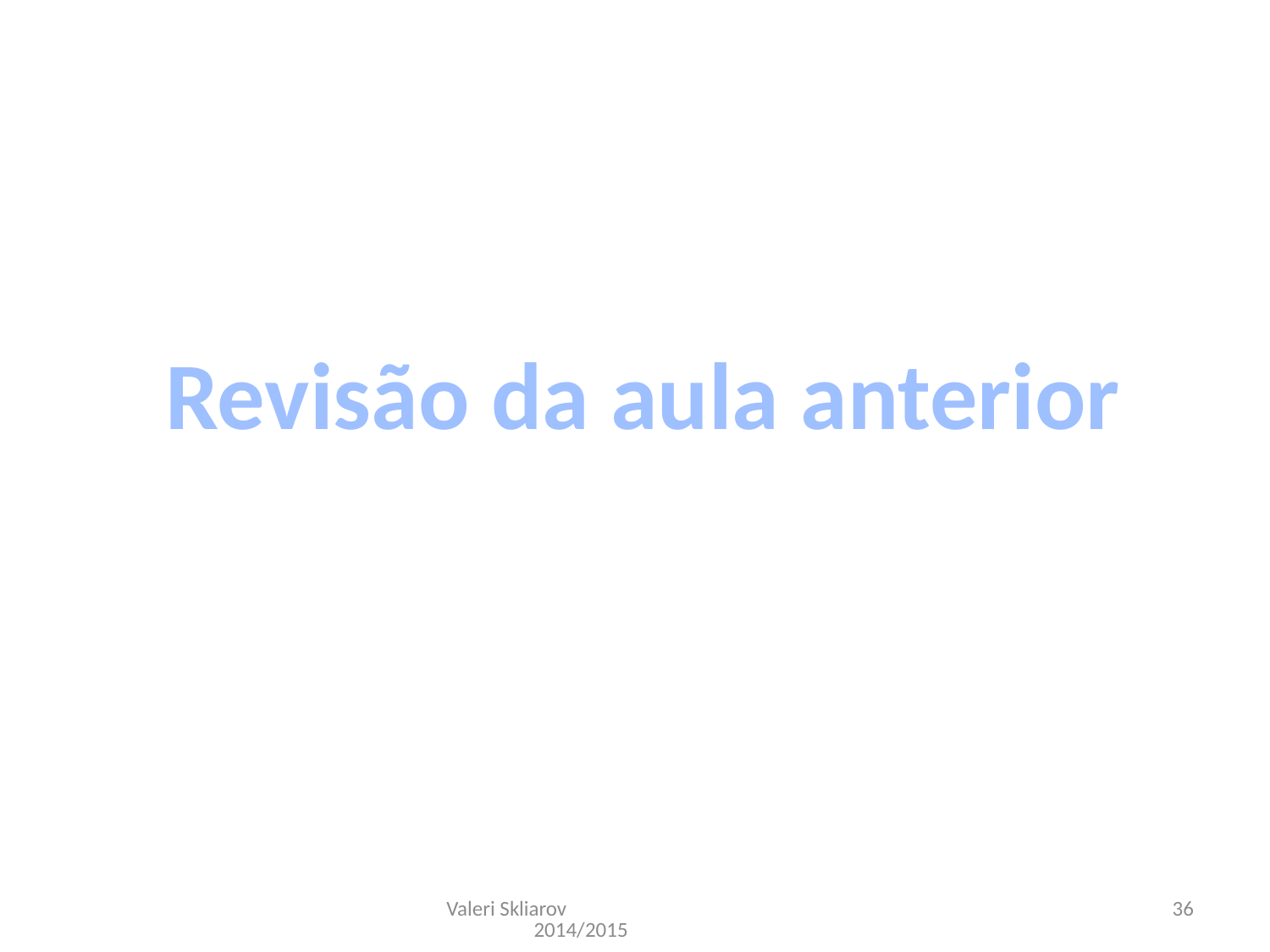

Revisão da aula anterior
Valeri Skliarov                                                                      2014/2015
36